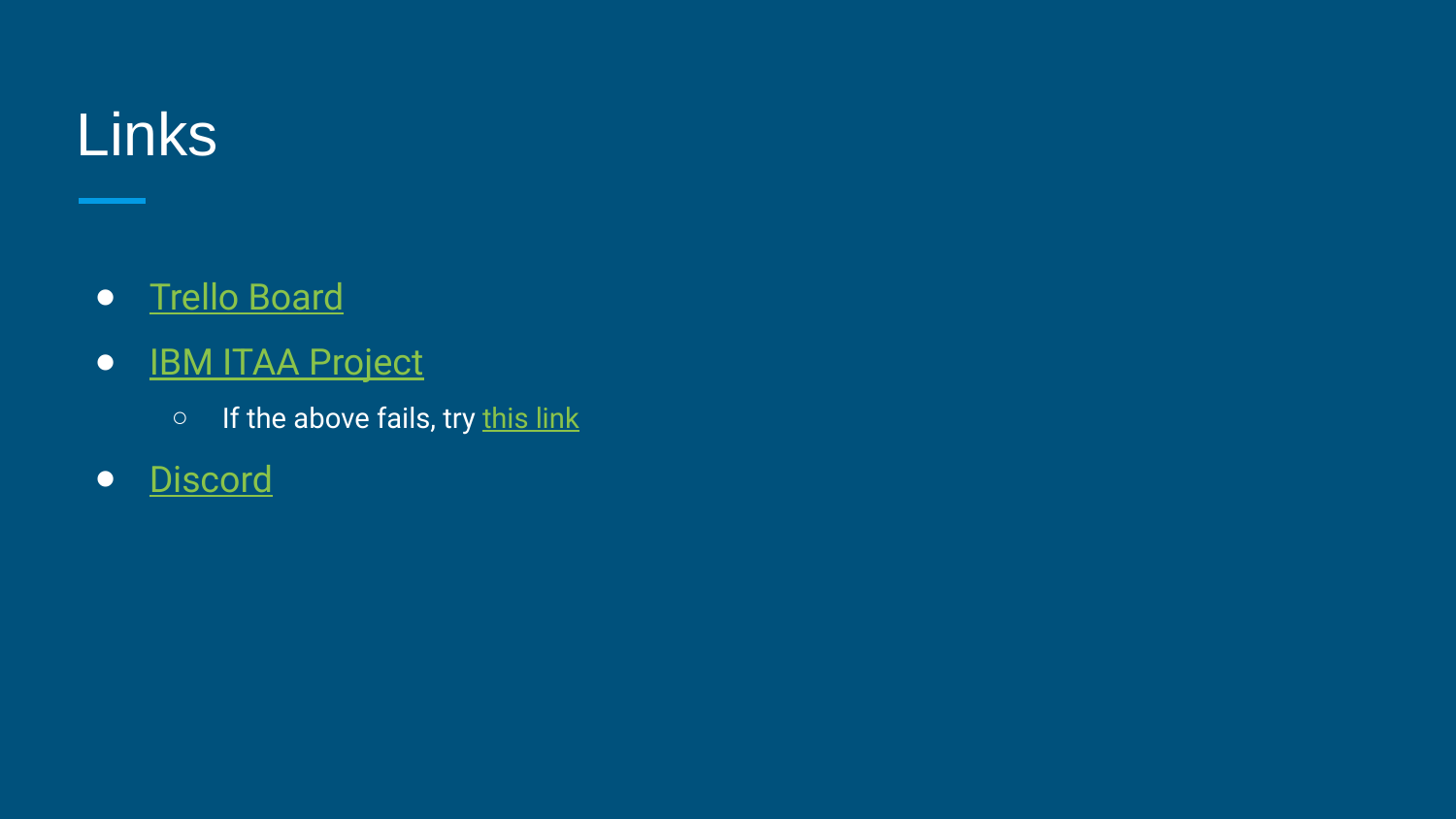

# Links
Trello Board
IBM ITAA Project
If the above fails, try this link
Discord